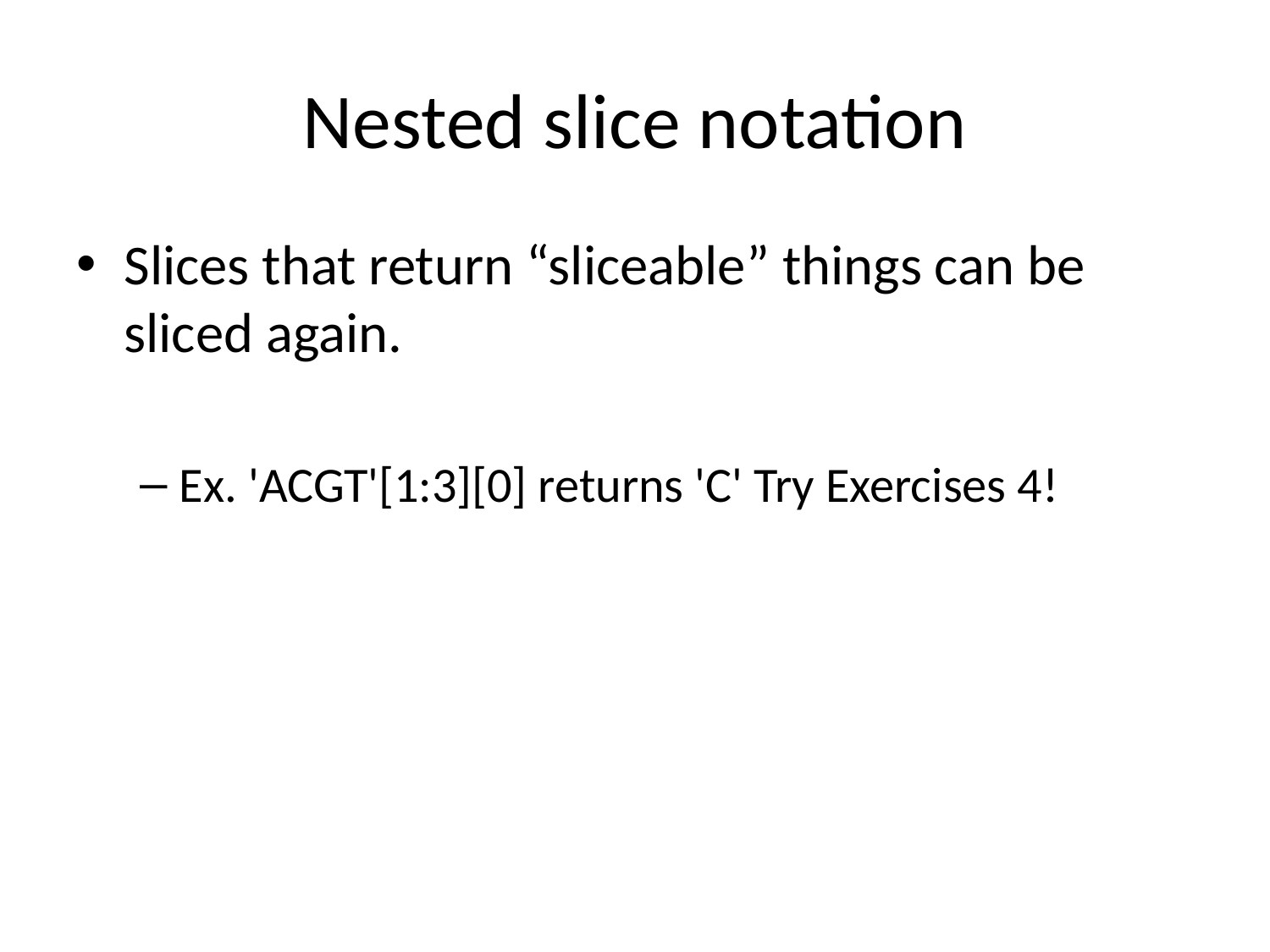

# Nested slice notation
Slices that return “sliceable” things can be sliced again.

Ex. 'ACGT'[1:3][0] returns 'C' Try Exercises 4!